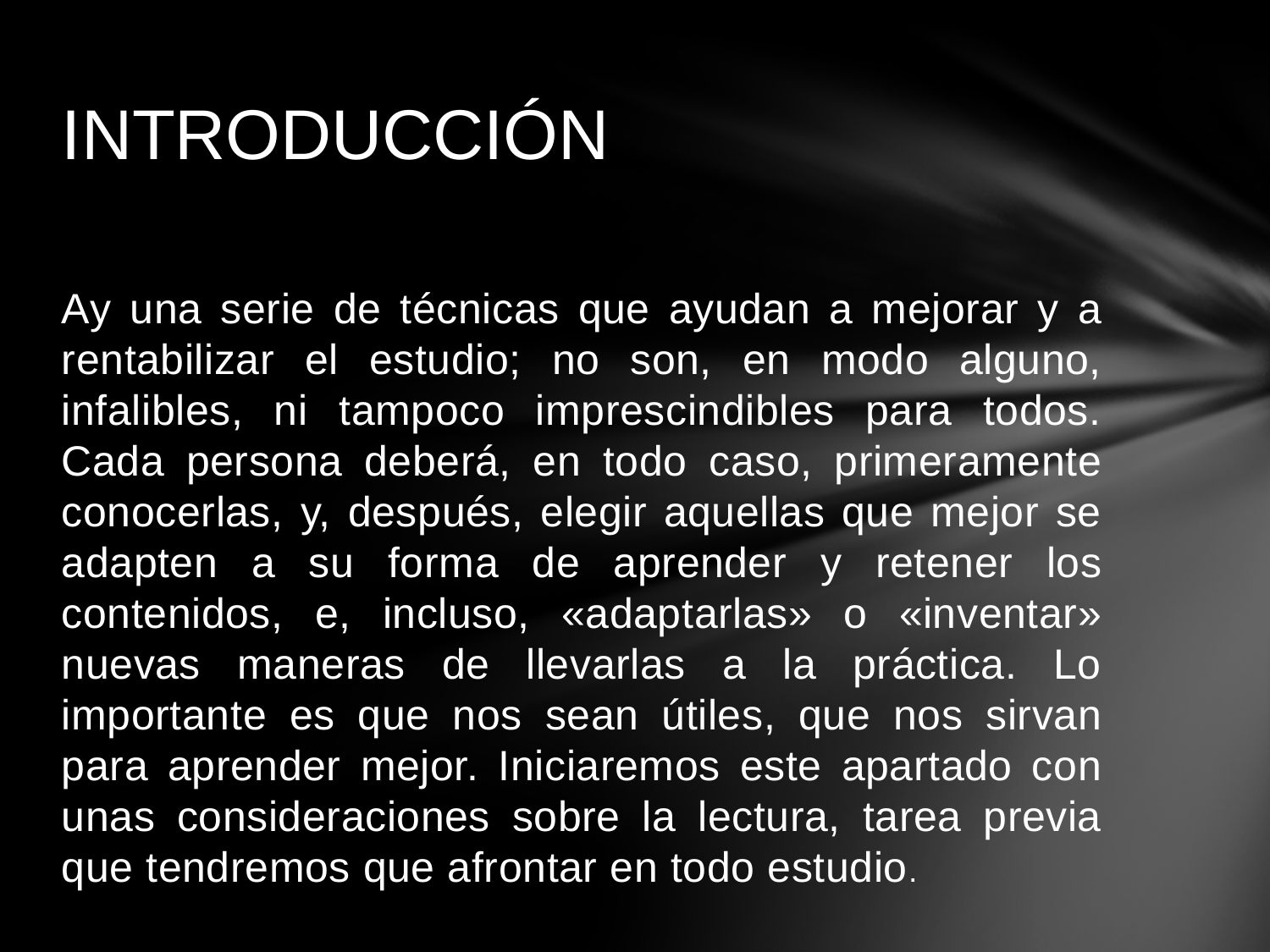

# INTRODUCCIÓN

Ay una serie de técnicas que ayudan a mejorar y a rentabilizar el estudio; no son, en modo alguno, infalibles, ni tampoco imprescindibles para todos. Cada persona deberá, en todo caso, primeramente conocerlas, y, después, elegir aquellas que mejor se adapten a su forma de aprender y retener los contenidos, e, incluso, «adaptarlas» o «inventar» nuevas maneras de llevarlas a la práctica. Lo importante es que nos sean útiles, que nos sirvan para aprender mejor. Iniciaremos este apartado con unas consideraciones sobre la lectura, tarea previa que tendremos que afrontar en todo estudio.